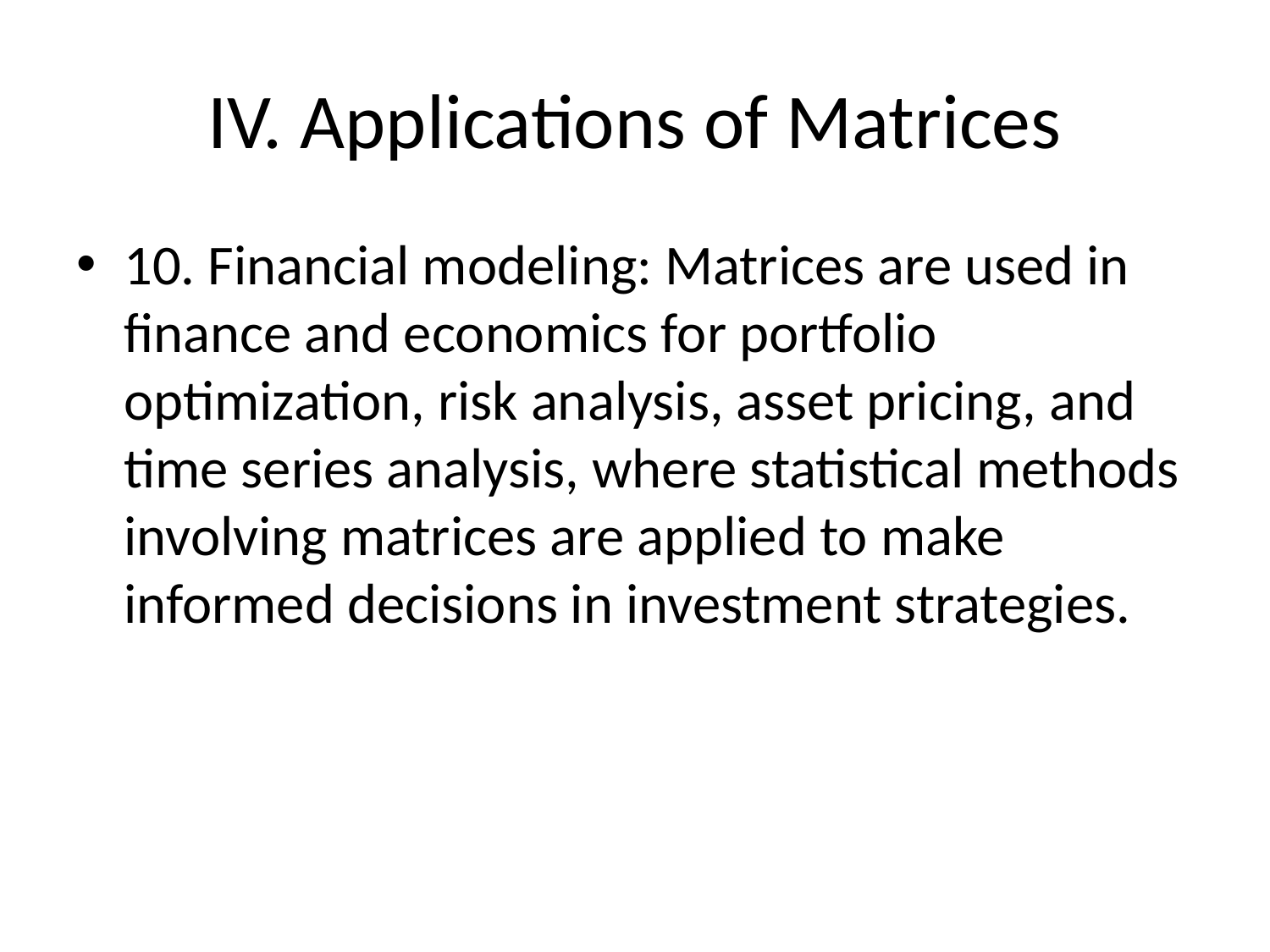

# IV. Applications of Matrices
10. Financial modeling: Matrices are used in finance and economics for portfolio optimization, risk analysis, asset pricing, and time series analysis, where statistical methods involving matrices are applied to make informed decisions in investment strategies.